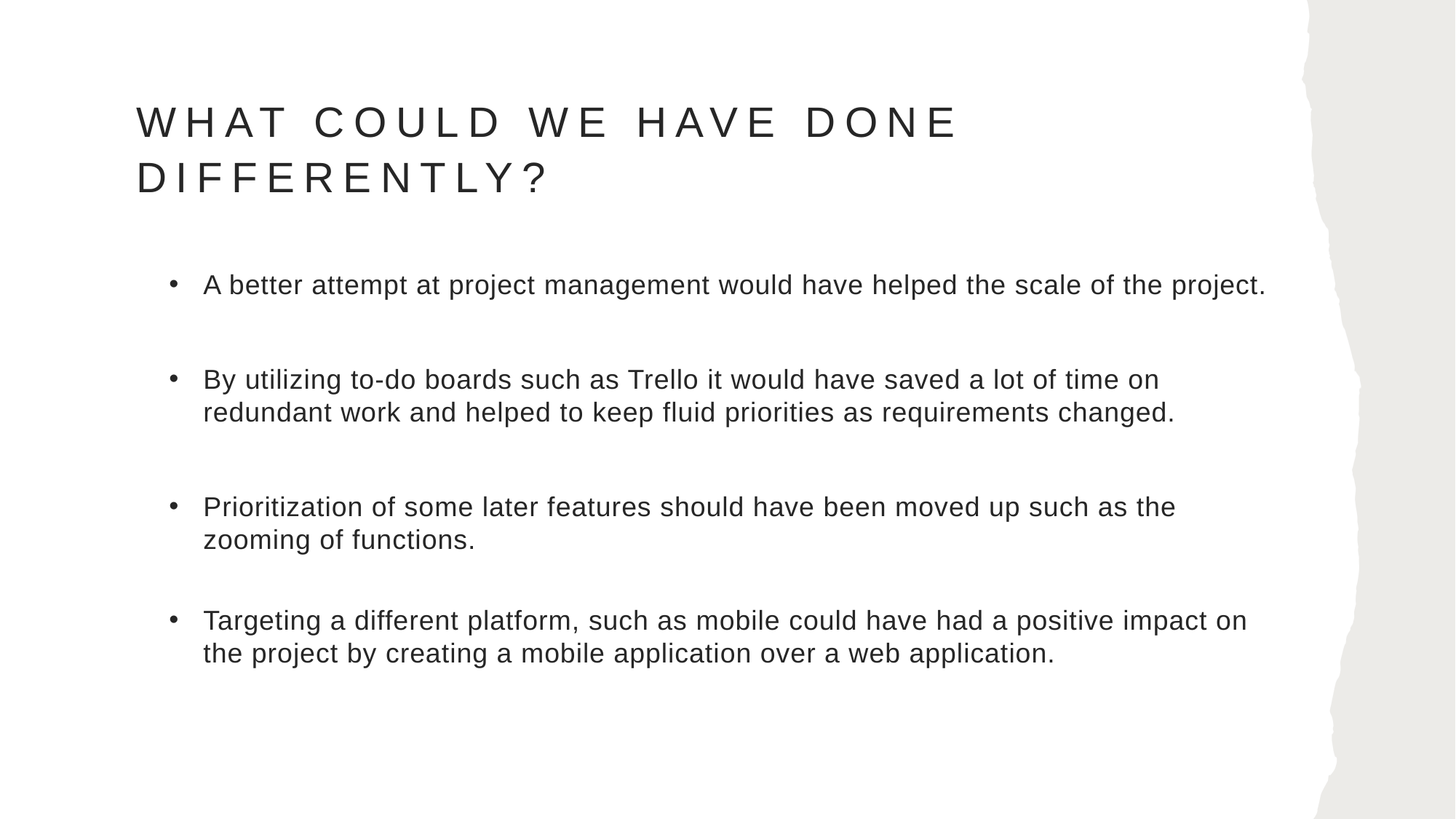

# What could we have done differently?

A better attempt at project management would have helped the scale of the project.

By utilizing to-do boards such as Trello it would have saved a lot of time on redundant work and helped to keep fluid priorities as requirements changed.

Prioritization of some later features should have been moved up such as the zooming of functions.

Targeting a different platform, such as mobile could have had a positive impact on the project by creating a mobile application over a web application.